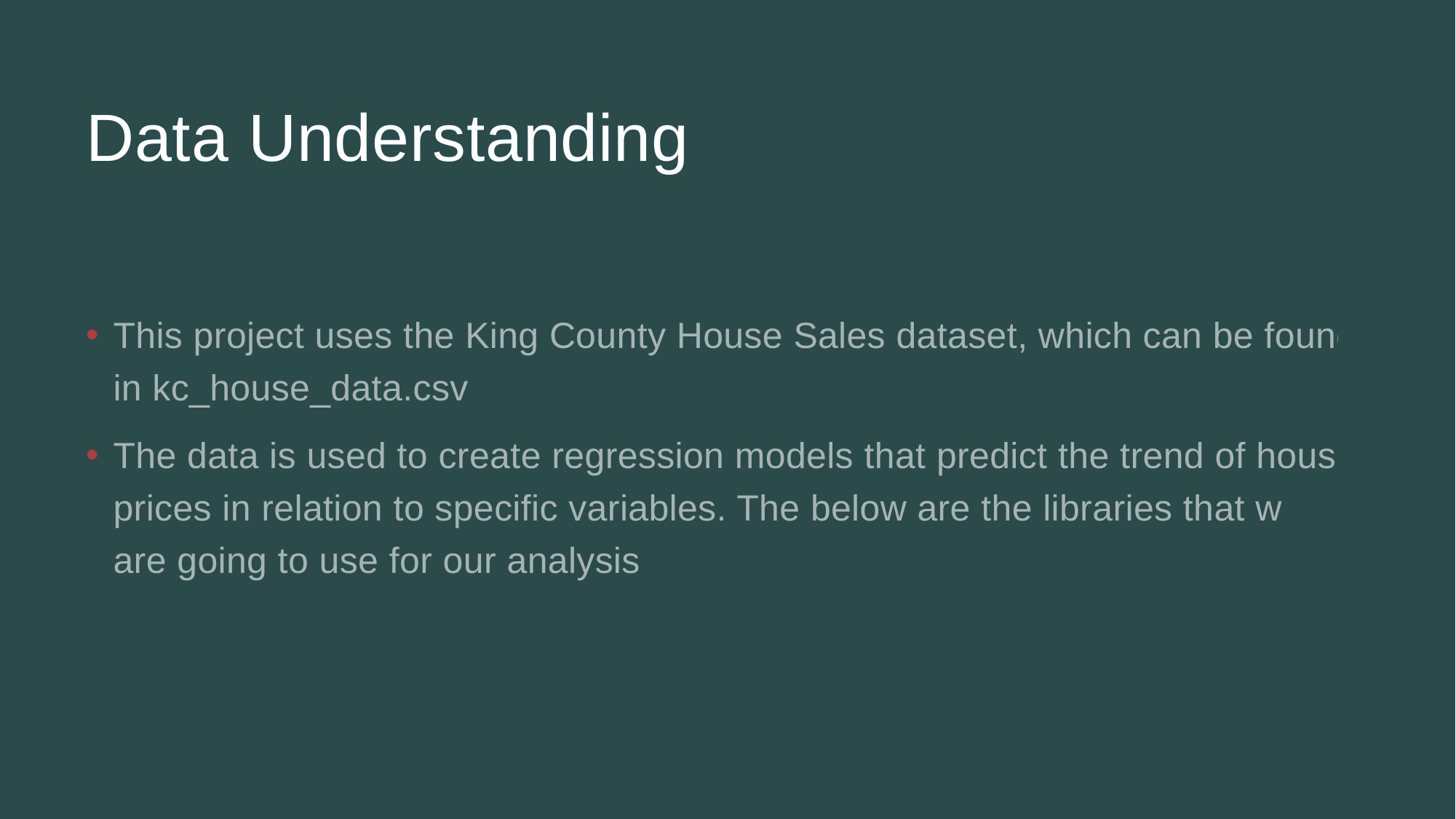

# Data Understanding

This project uses the King County House Sales dataset, which can be found in kc_house_data.csv.
The data is used to create regression models that predict the trend of house prices in relation to specific variables. The below are the libraries that we are going to use for our analysis.